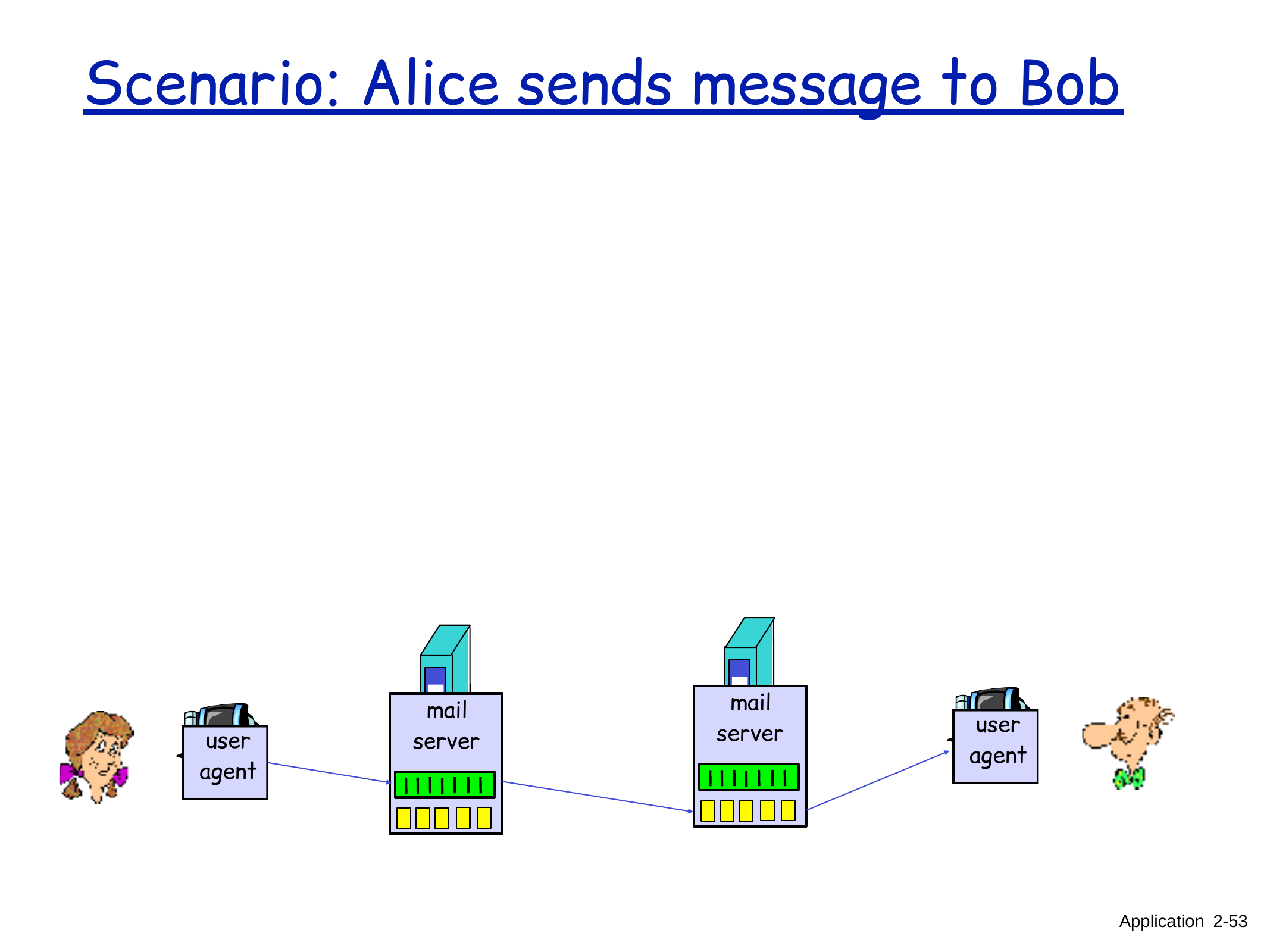

# Scenario: Alice sends message to Bob

mail

mail

user  agent

server
user  agent

server

Application 2-53